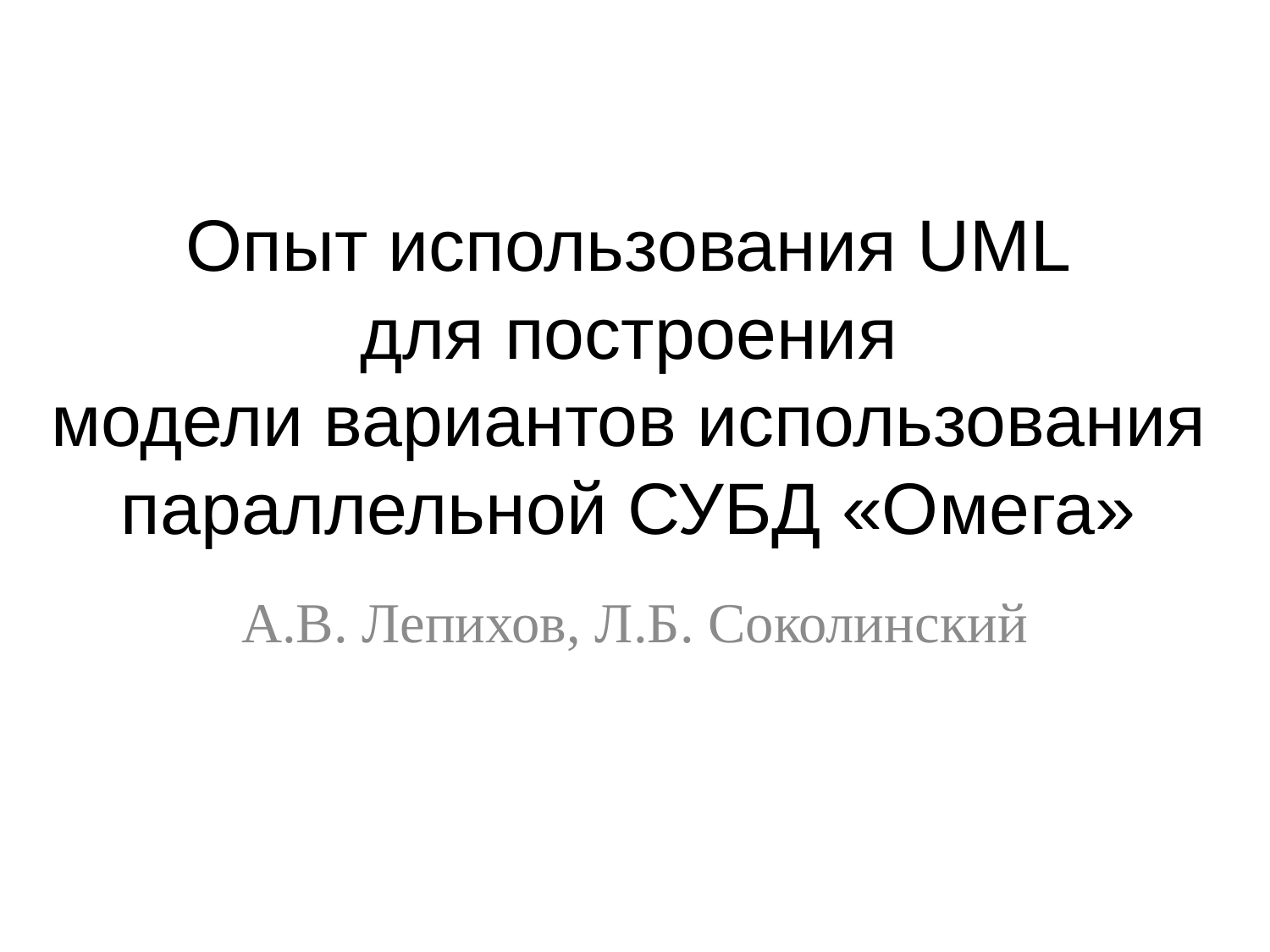

# Опыт использования UML для построения модели вариантов использования параллельной СУБД «Омега»
А.В. Лепихов, Л.Б. Соколинский